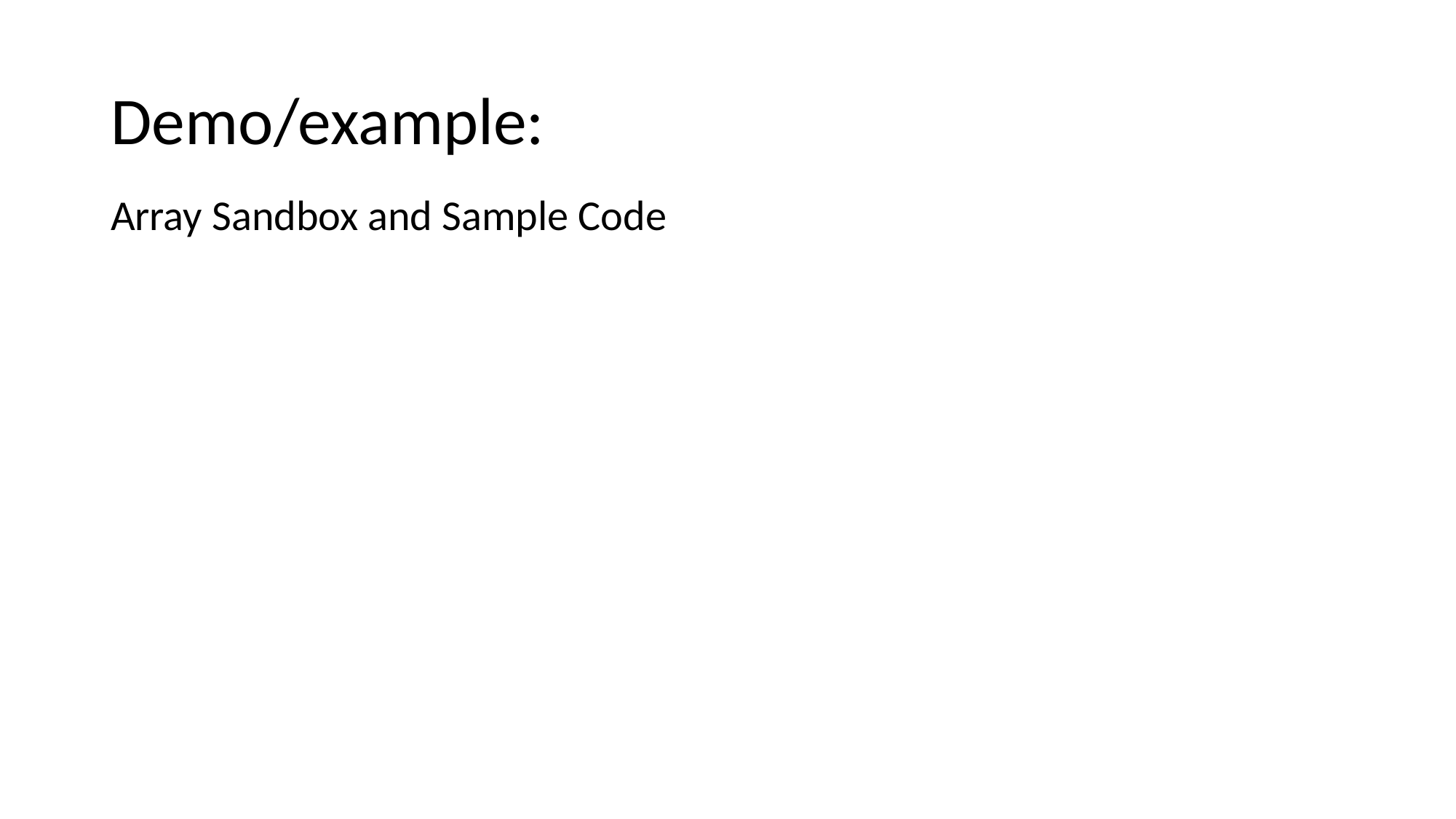

# Demo/example:
Array Sandbox and Sample Code